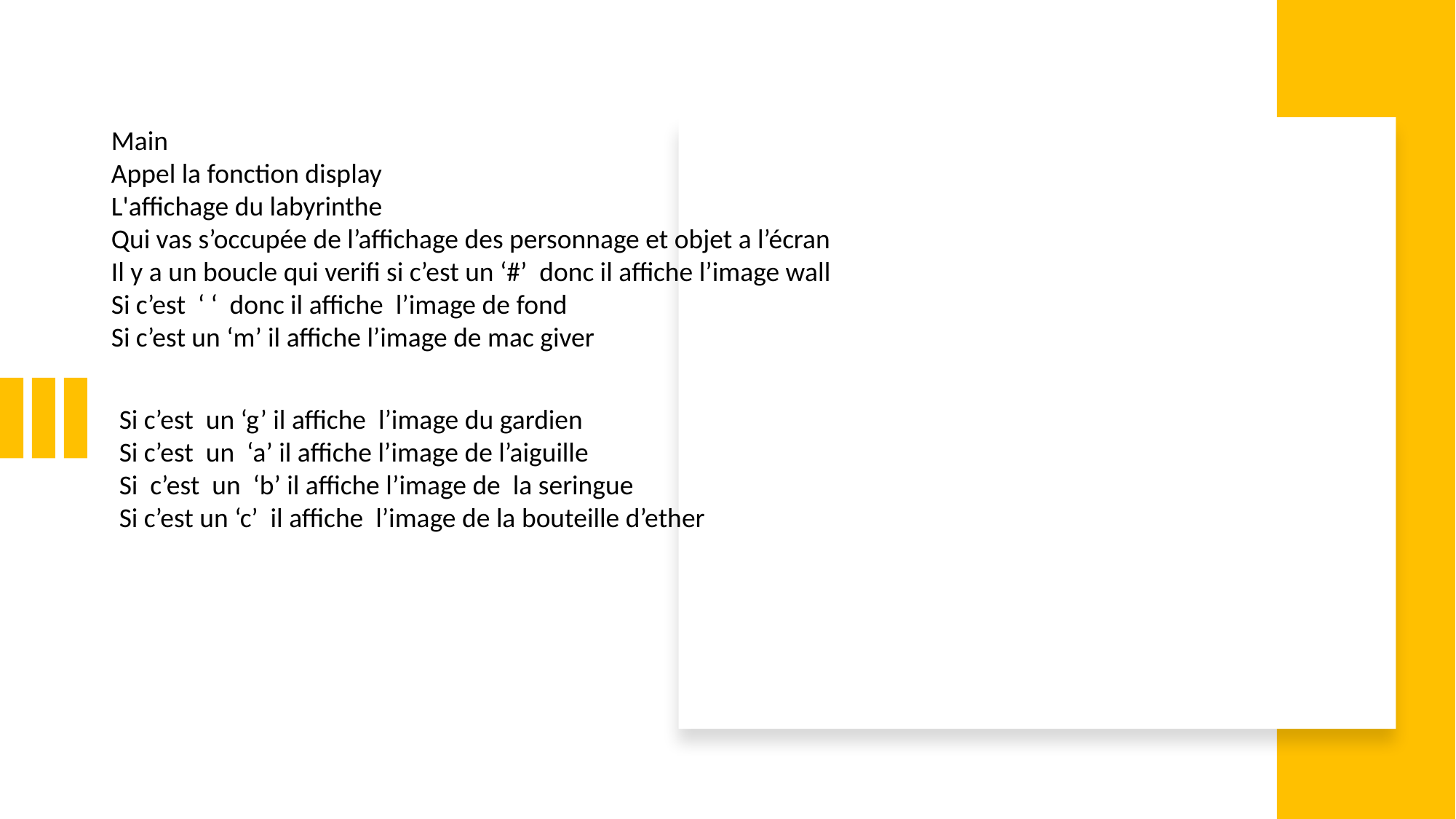

Main
Appel la fonction display
L'affichage du labyrinthe
Qui vas s’occupée de l’affichage des personnage et objet a l’écran
Il y a un boucle qui verifi si c’est un ‘#’  donc il affiche l’image wall
Si c’est  ‘ ‘  donc il affiche  l’image de fond
Si c’est un ‘m’ il affiche l’image de mac giver

Si c’est  un ‘g’ il affiche  l’image du gardien
Si c’est  un  ‘a’ il affiche l’image de l’aiguille
Si  c’est  un  ‘b’ il affiche l’image de  la seringue
Si c’est un ‘c’  il affiche  l’image de la bouteille d’ether